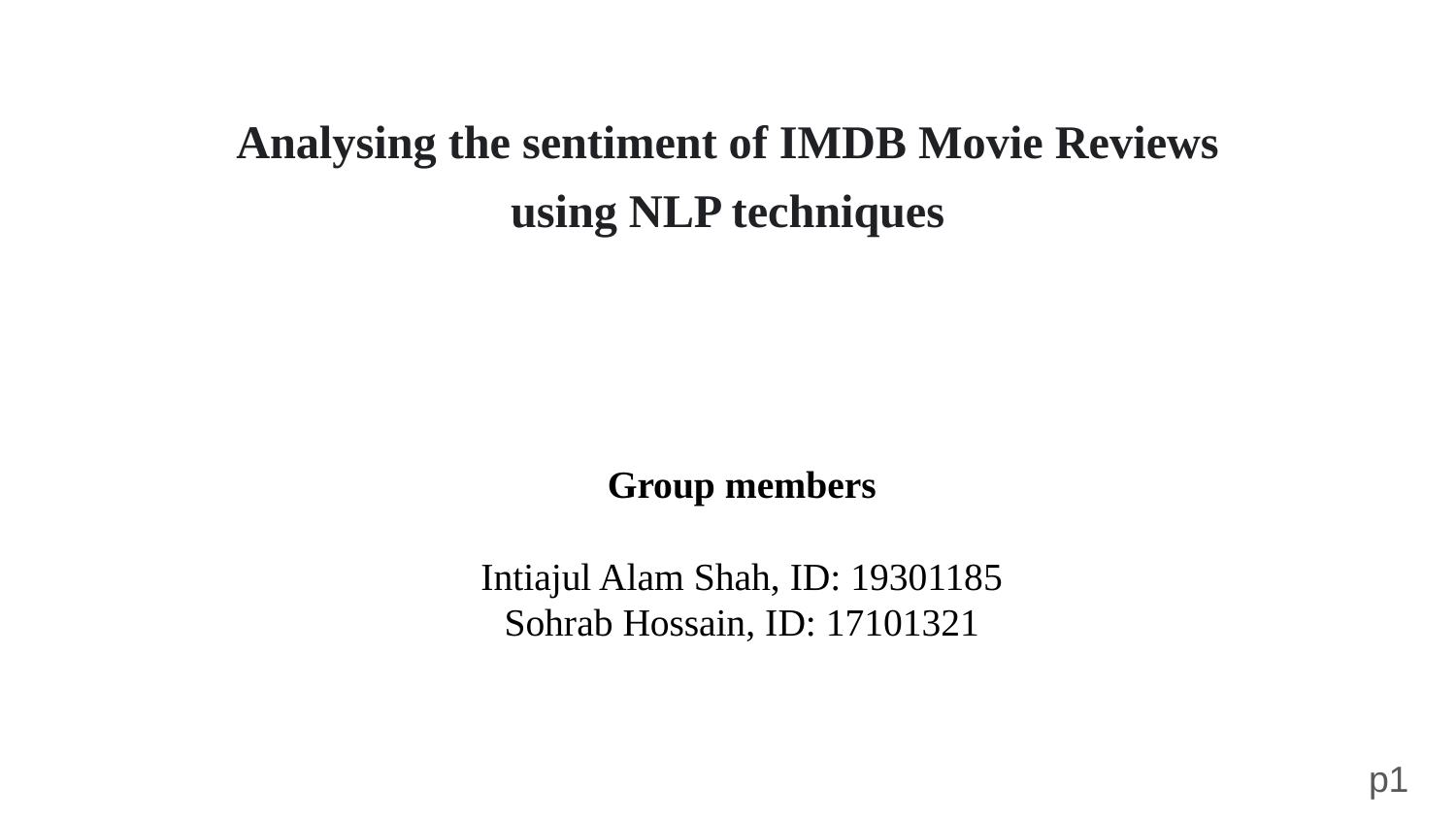

# Analysing the sentiment of IMDB Movie Reviews using NLP techniques
Group members

Intiajul Alam Shah, ID: 19301185
Sohrab Hossain, ID: 17101321

p1